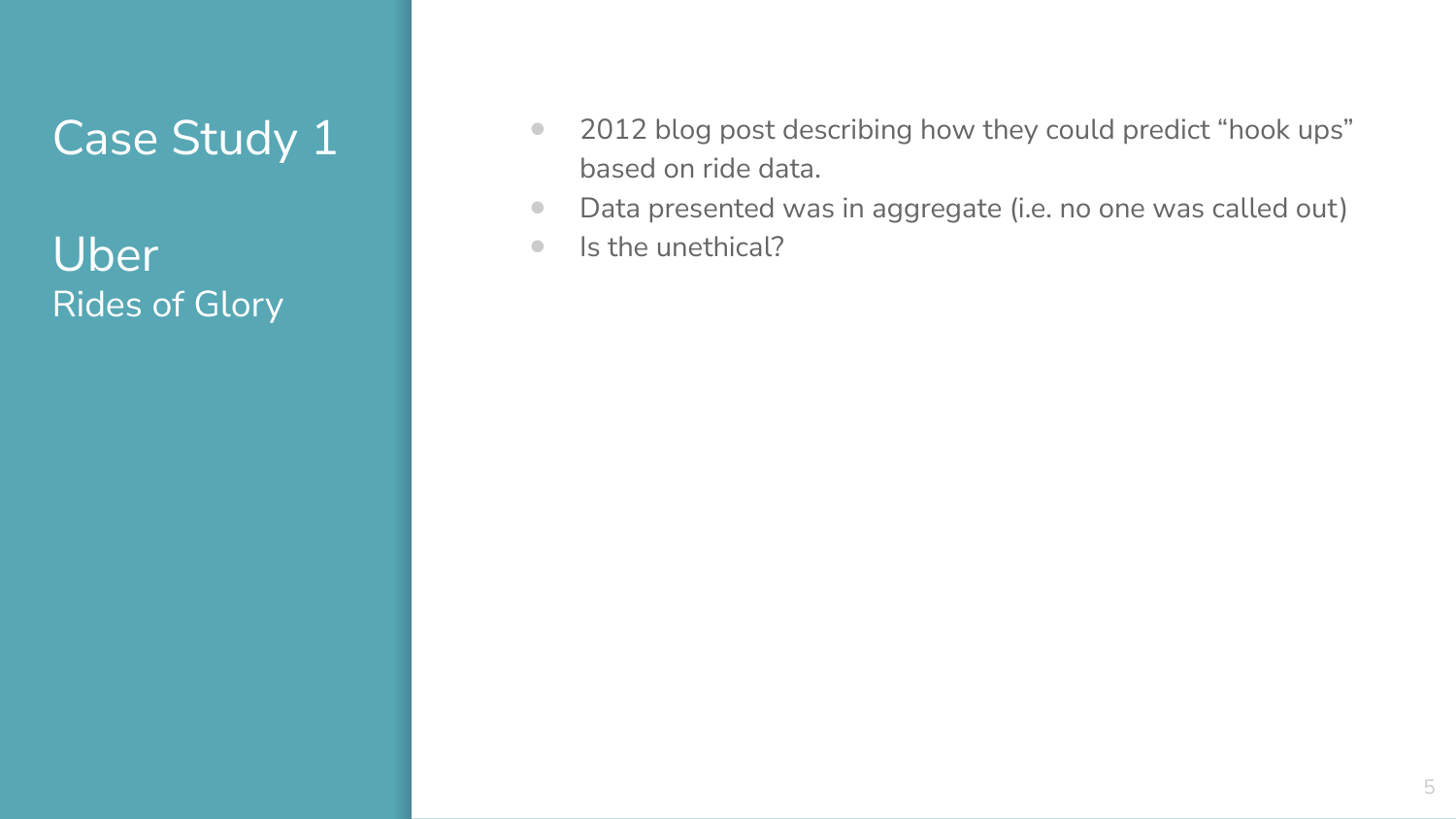

# Case Study 1

Uber
Rides of Glory
2012 blog post describing how they could predict “hook ups” based on ride data.
Data presented was in aggregate (i.e. no one was called out)
Is the unethical?
5